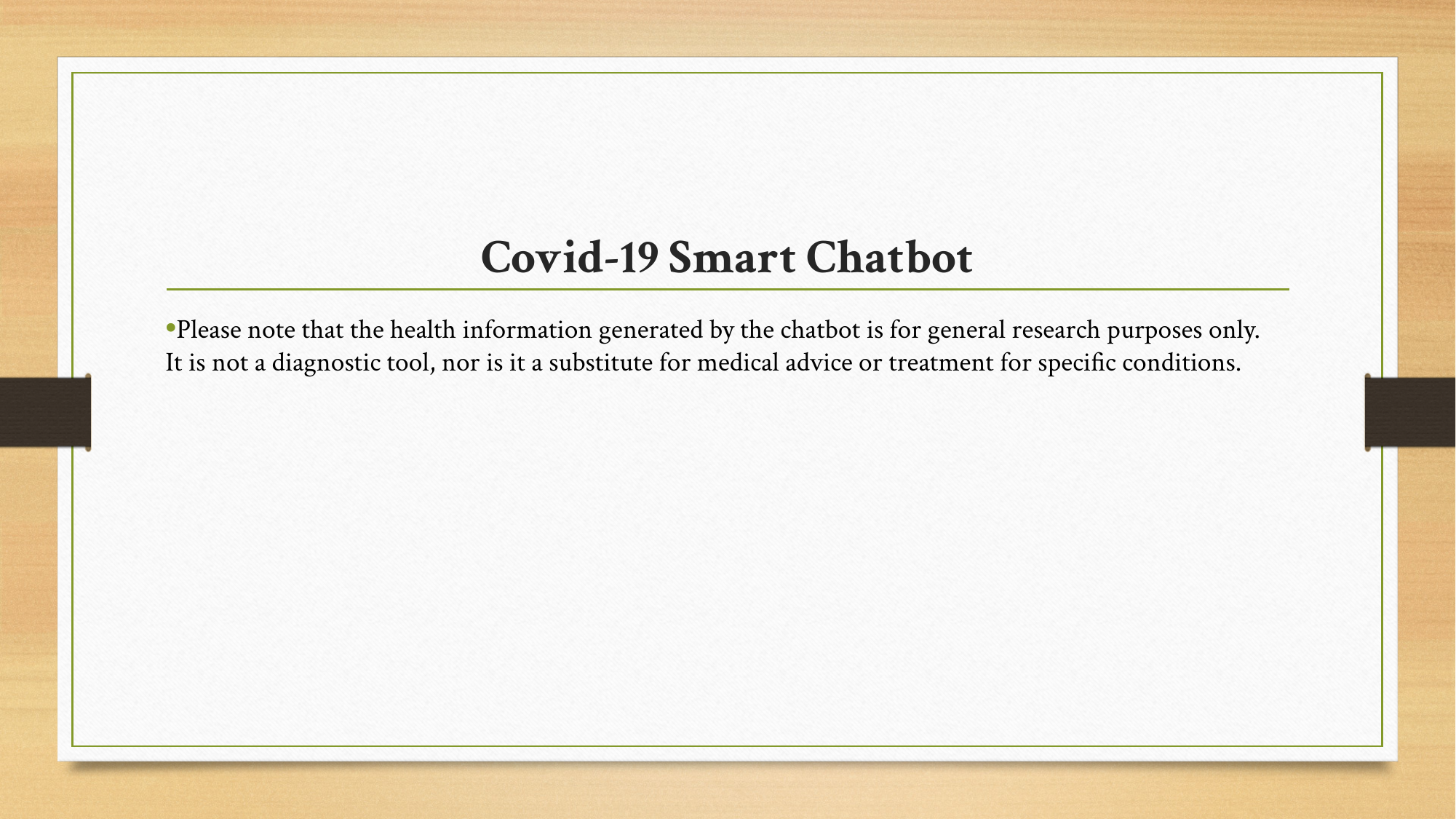

# Covid-19 Smart Chatbot
Please note that the health information generated by the chatbot is for general research purposes only.     It is not a diagnostic tool, nor is it a substitute for medical advice or treatment for specific conditions.